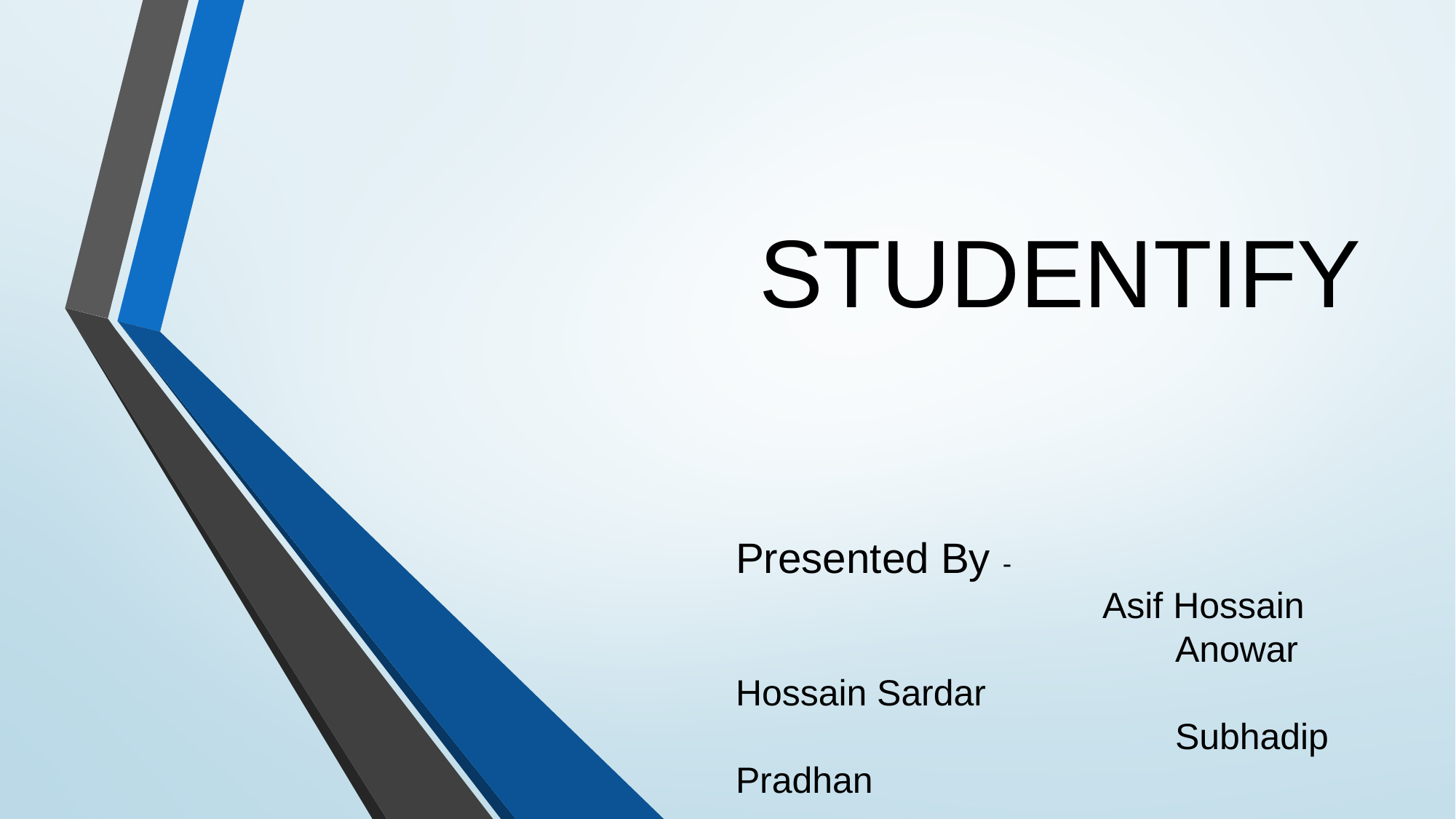

# STUDENTIFY
Presented By -
                                                Asif Hossain
			           Anowar Hossain Sardar
			           Subhadip Pradhan